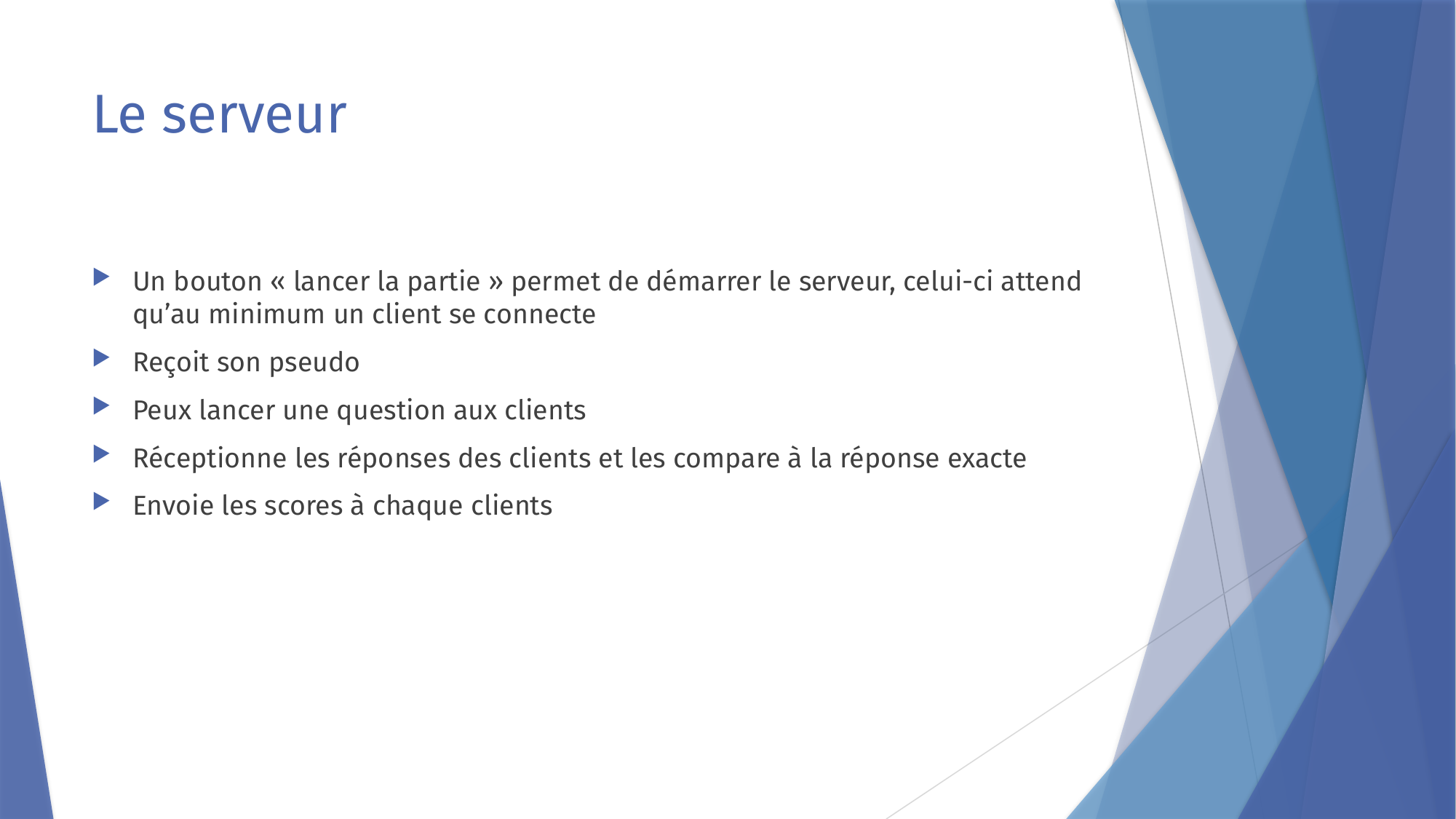

# Le serveur
Un bouton « lancer la partie » permet de démarrer le serveur, celui-ci attend qu’au minimum un client se connecte
Reçoit son pseudo
Peux lancer une question aux clients
Réceptionne les réponses des clients et les compare à la réponse exacte
Envoie les scores à chaque clients